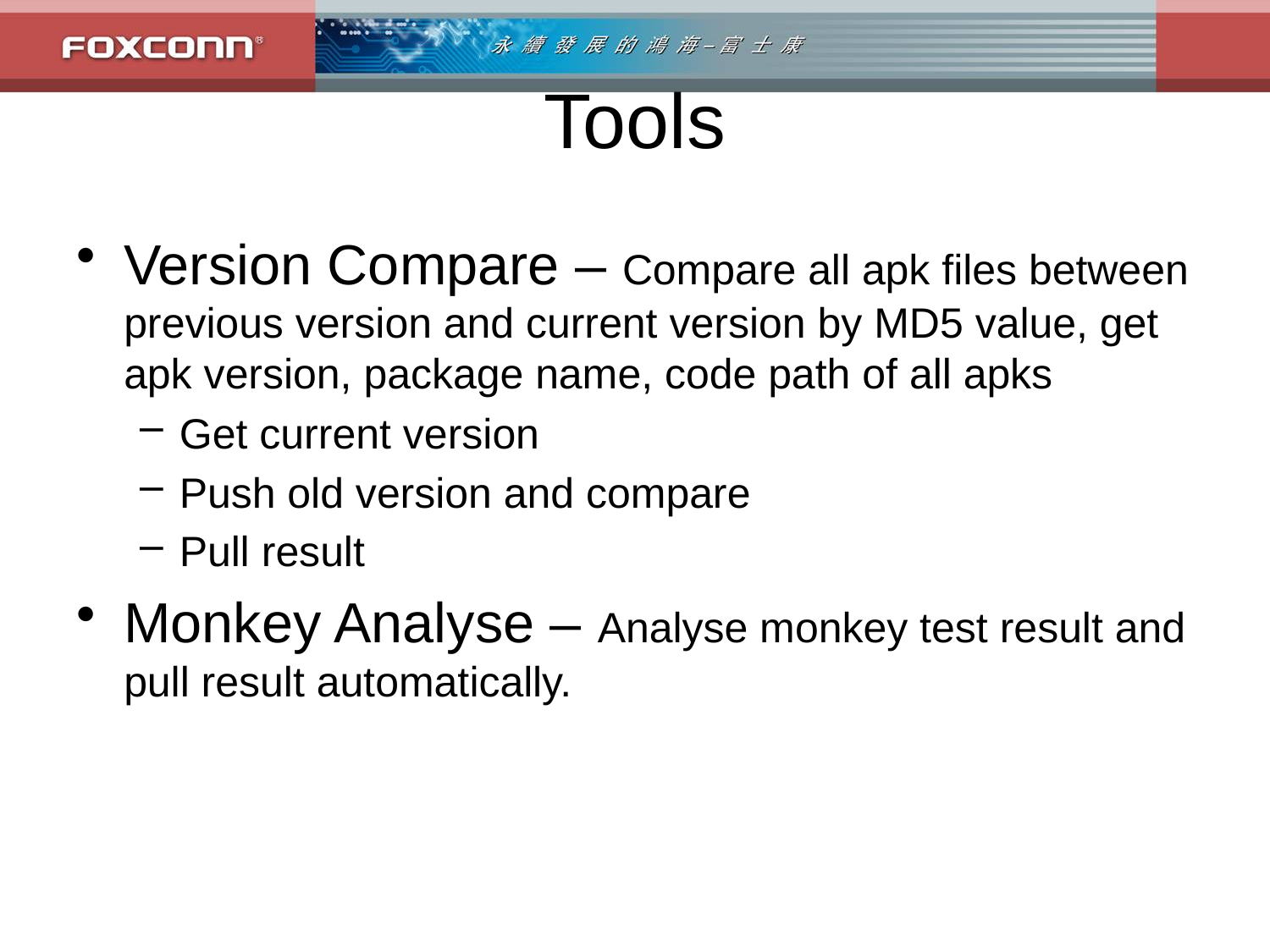

# Tools
Version Compare – Compare all apk files between previous version and current version by MD5 value, get apk version, package name, code path of all apks
Get current version
Push old version and compare
Pull result
Monkey Analyse – Analyse monkey test result and pull result automatically.